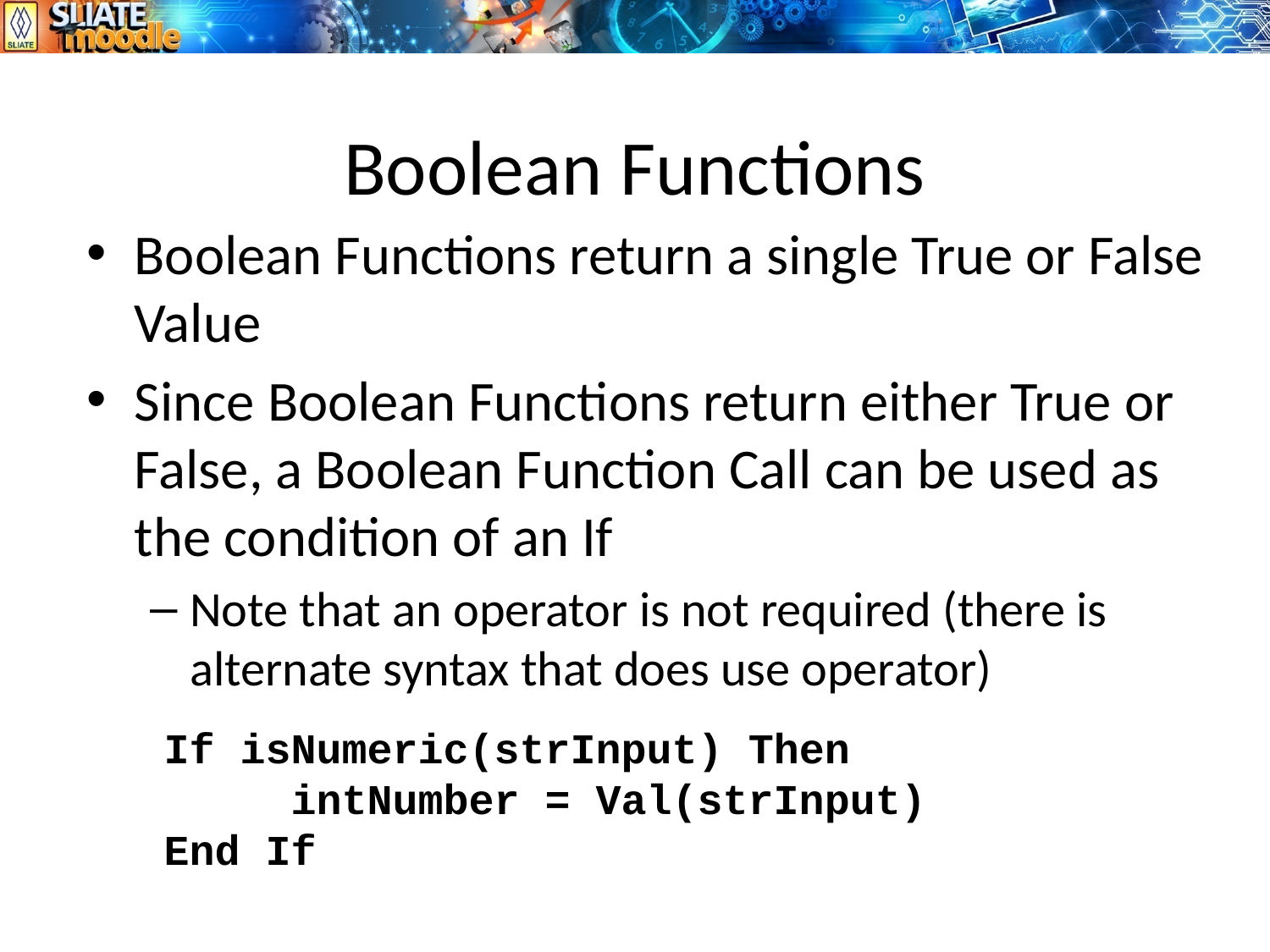

# Boolean Functions
Boolean Functions return a single True or False Value
Since Boolean Functions return either True or False, a Boolean Function Call can be used as the condition of an If
Note that an operator is not required (there is alternate syntax that does use operator)

If isNumeric(strInput) Then
	intNumber = Val(strInput)
End If